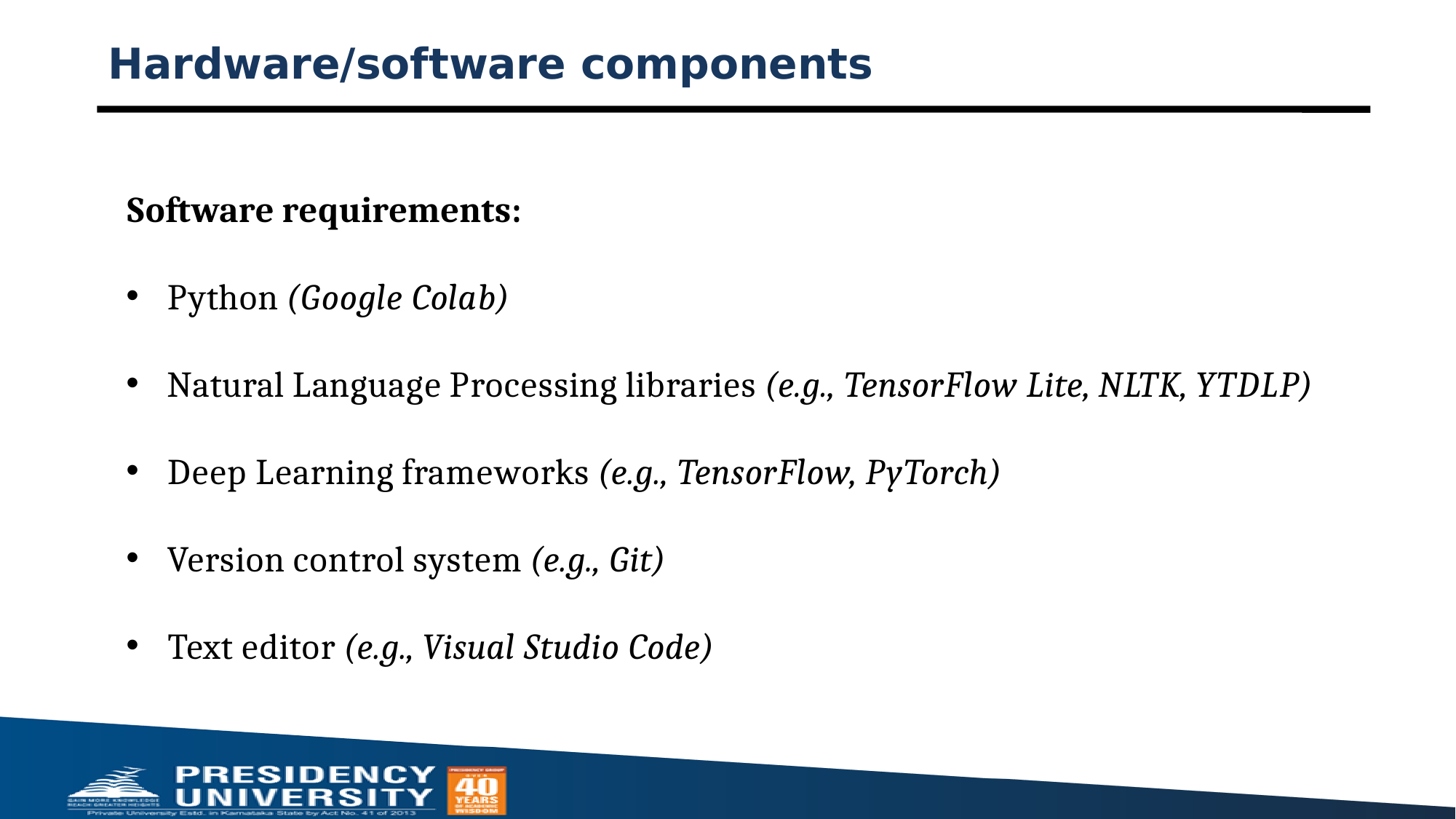

# Hardware/software components
Software requirements:
Python (Google Colab)
Natural Language Processing libraries (e.g., TensorFlow Lite, NLTK, YTDLP)
Deep Learning frameworks (e.g., TensorFlow, PyTorch)
Version control system (e.g., Git)
Text editor (e.g., Visual Studio Code)